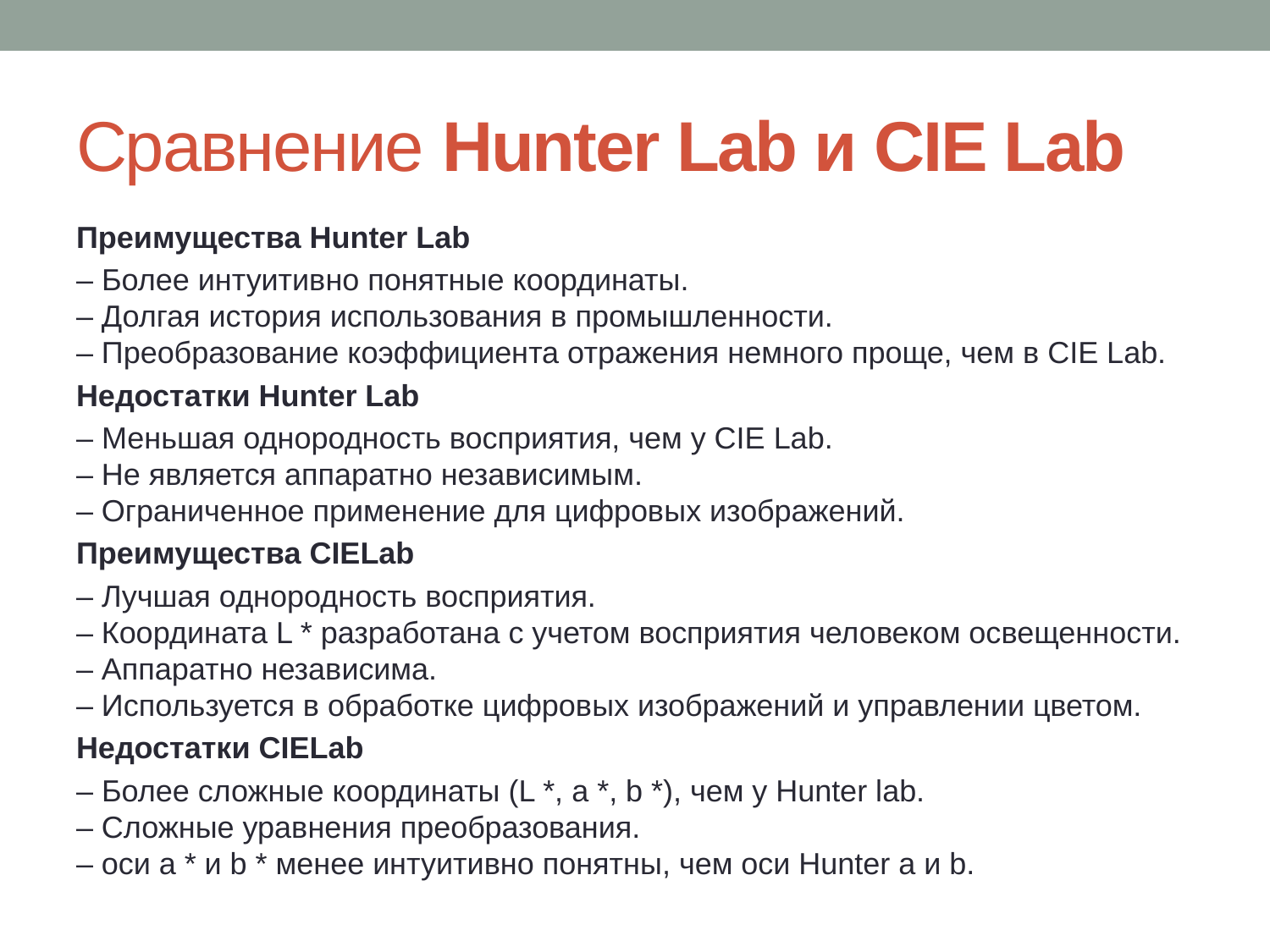

# Сравнение Hunter Lab и CIE Lab
Преимущества Hunter Lab
– Более интуитивно понятные координаты.
– Долгая история использования в промышленности.
– Преобразование коэффициента отражения немного проще, чем в CIE Lab.
Недостатки Hunter Lab
– Меньшая однородность восприятия, чем у CIE Lab.
– Не является аппаратно независимым.
– Ограниченное применение для цифровых изображений.
Преимущества CIELab
– Лучшая однородность восприятия.
– Координата L * разработана с учетом восприятия человеком освещенности.
– Аппаратно независима.
– Используется в обработке цифровых изображений и управлении цветом.
Недостатки CIELab
– Более сложные координаты (L *, a *, b *), чем у Hunter lab.
– Сложные уравнения преобразования.
– оси a * и b * менее интуитивно понятны, чем оси Hunter a и b.